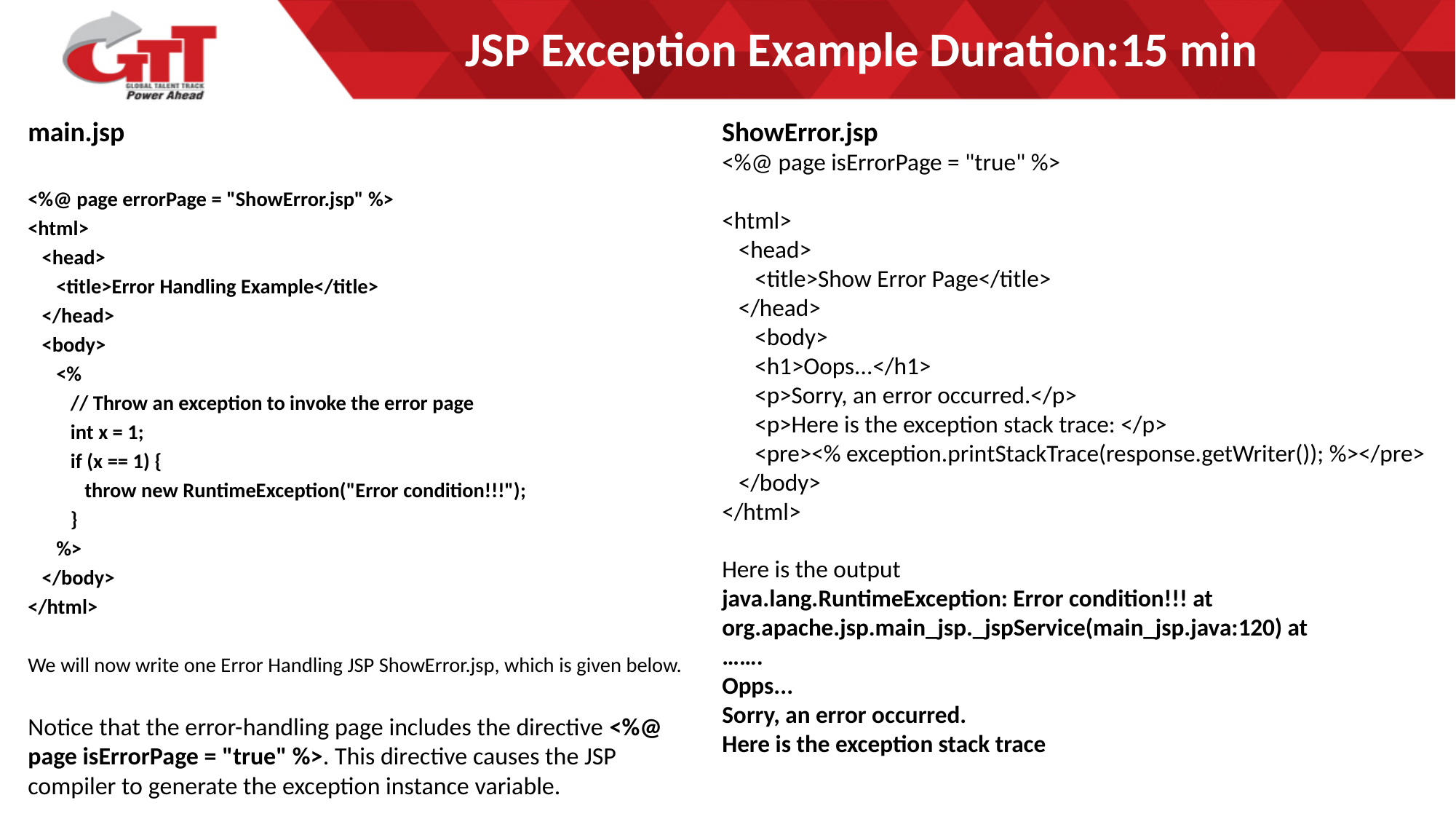

# JSP Exception Example Duration:15 min
main.jsp

<%@ page errorPage = "ShowError.jsp" %>
<html>
   <head>
      <title>Error Handling Example</title>
   </head>
   <body>
      <%
         // Throw an exception to invoke the error page
         int x = 1;
         if (x == 1) {
            throw new RuntimeException("Error condition!!!");
         }
      %>
   </body>
</html>

We will now write one Error Handling JSP ShowError.jsp, which is given below.

Notice that the error-handling page includes the directive <%@ page isErrorPage = "true" %>. This directive causes the JSP compiler to generate the exception instance variable.

ShowError.jsp
<%@ page isErrorPage = "true" %>

<html>
   <head>
      <title>Show Error Page</title>
   </head>
      <body>
      <h1>Oops...</h1>
      <p>Sorry, an error occurred.</p>
      <p>Here is the exception stack trace: </p>
      <pre><% exception.printStackTrace(response.getWriter()); %></pre>
   </body>
</html>

Here is the output
java.lang.RuntimeException: Error condition!!! at org.apache.jsp.main_jsp._jspService(main_jsp.java:120) at
…….
Opps...
Sorry, an error occurred.
Here is the exception stack trace